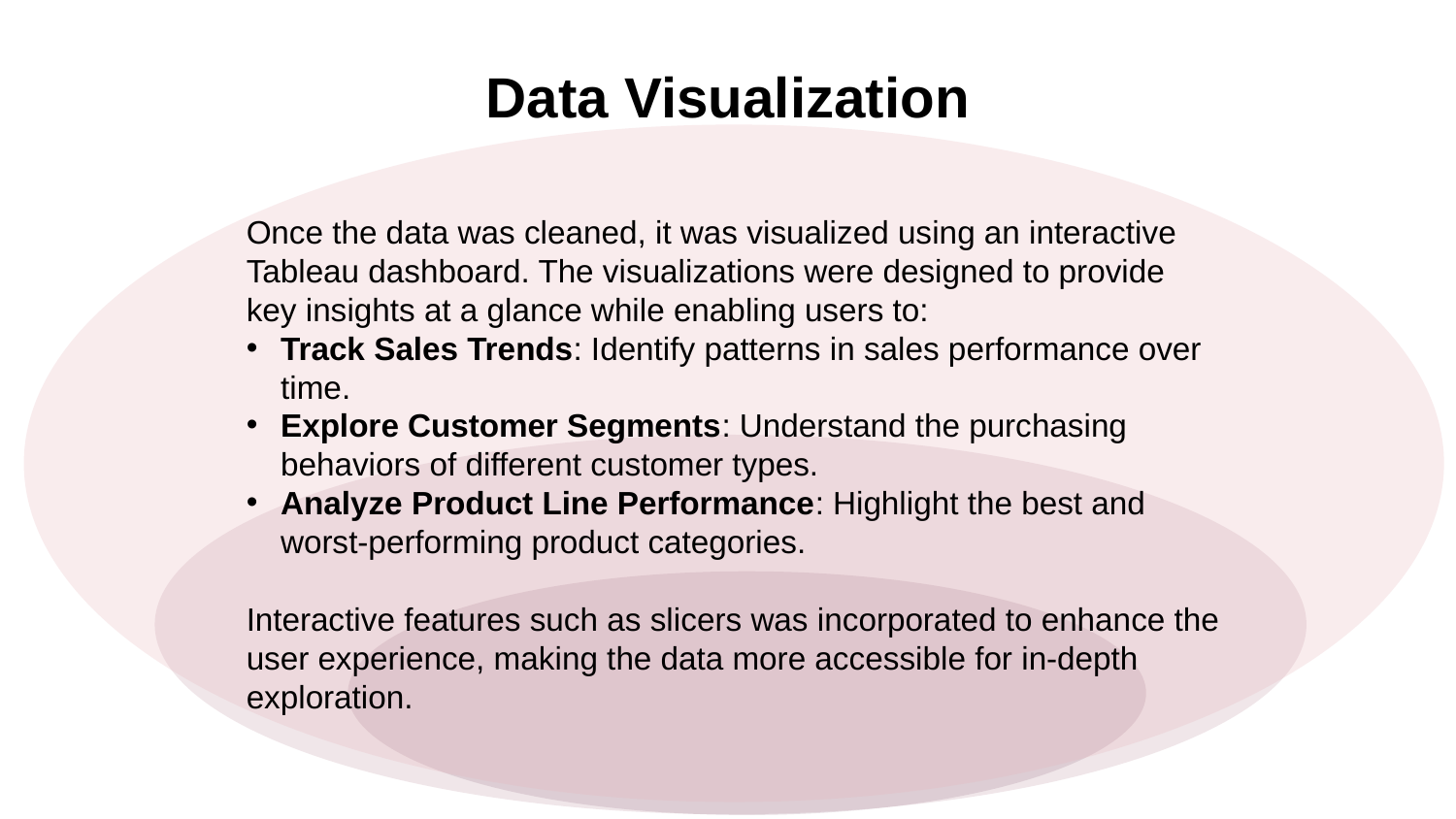

# Data Visualization
Once the data was cleaned, it was visualized using an interactive Tableau dashboard. The visualizations were designed to provide key insights at a glance while enabling users to:
Track Sales Trends: Identify patterns in sales performance over time.
Explore Customer Segments: Understand the purchasing behaviors of different customer types.
Analyze Product Line Performance: Highlight the best and worst-performing product categories.

Interactive features such as slicers was incorporated to enhance the user experience, making the data more accessible for in-depth exploration.